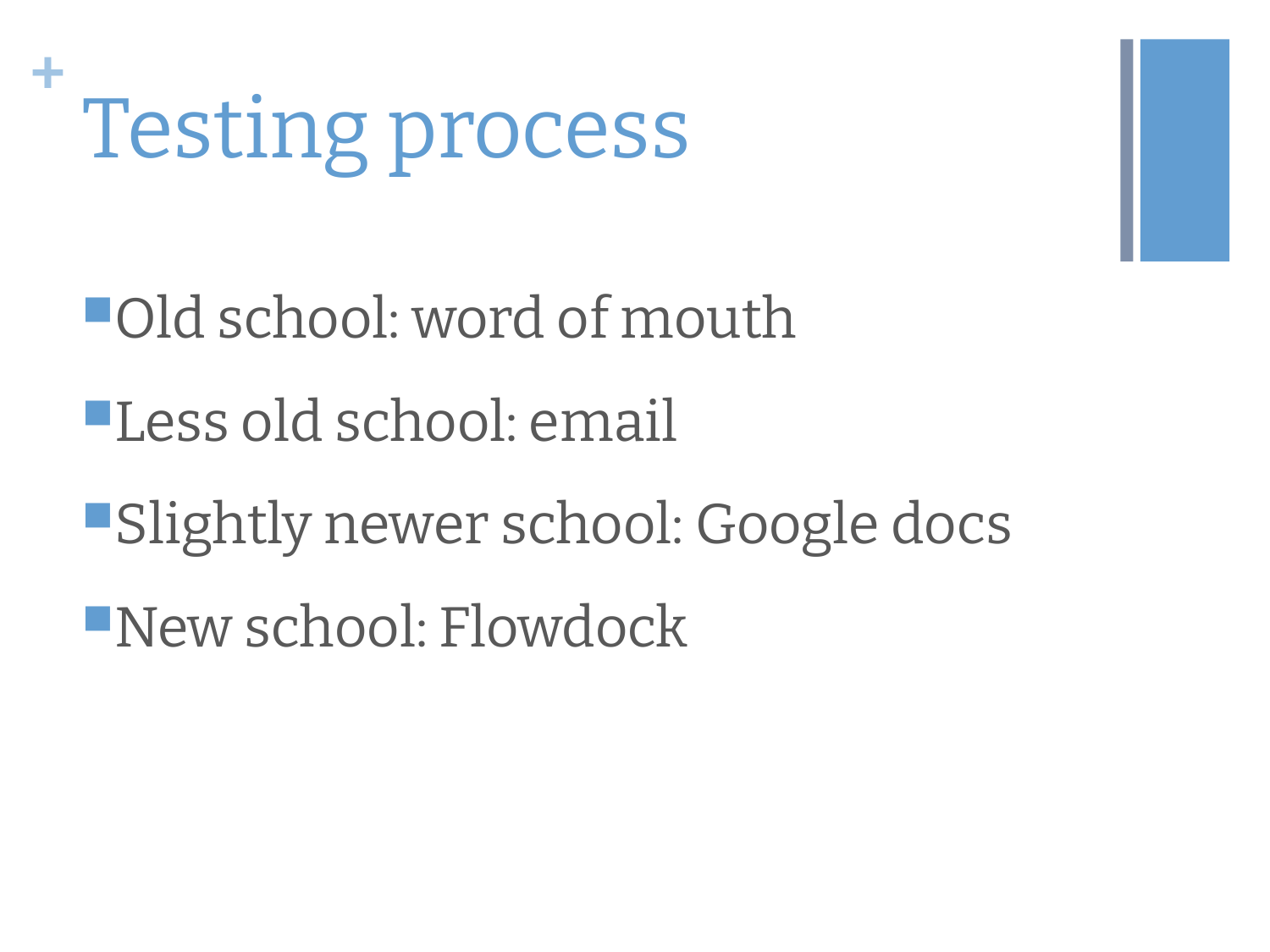

# Testing process
Old school: word of mouth
Less old school: email
Slightly newer school: Google docs
New school: Flowdock